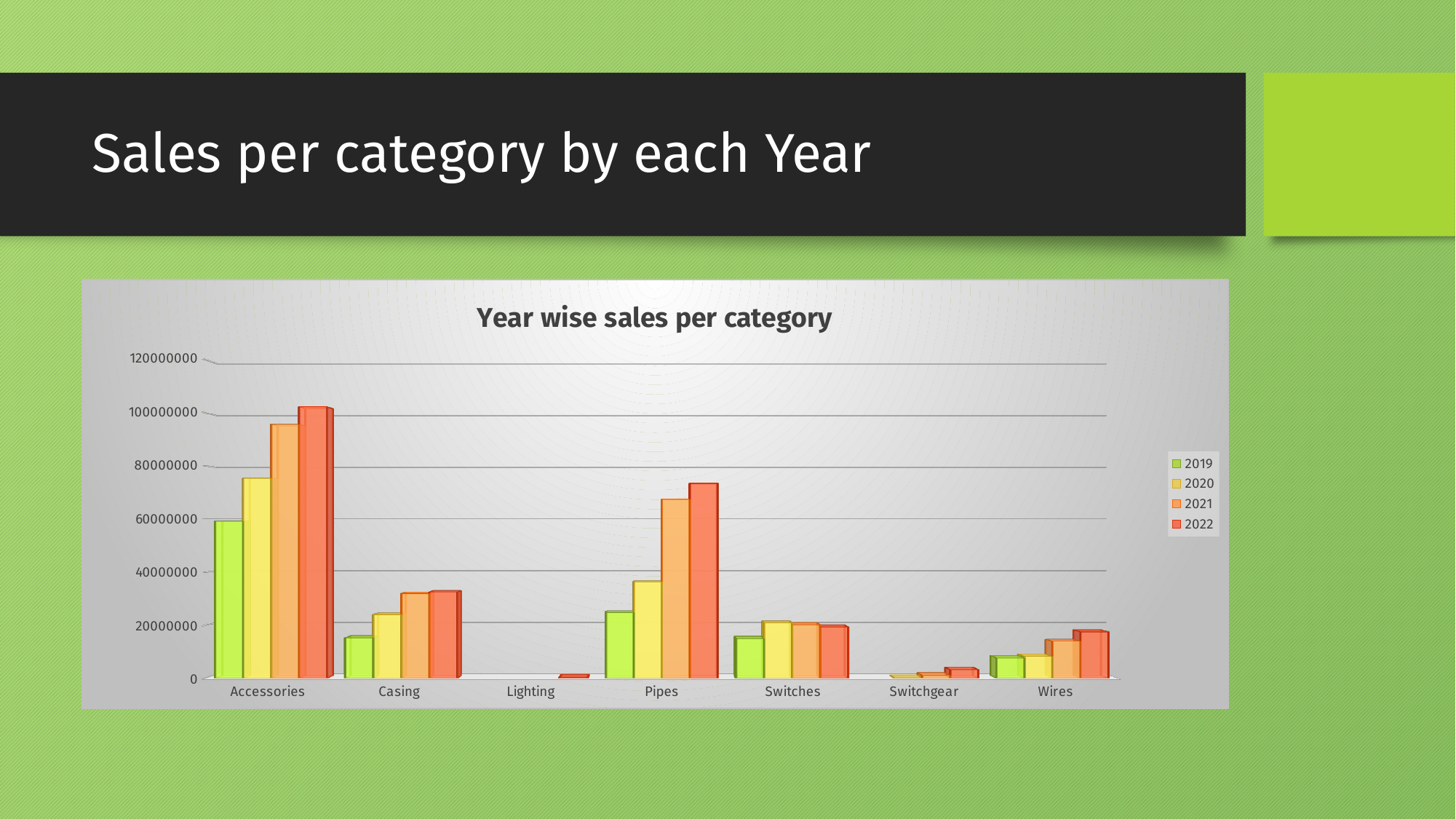

# Sales per category by each Year

[unsupported chart]